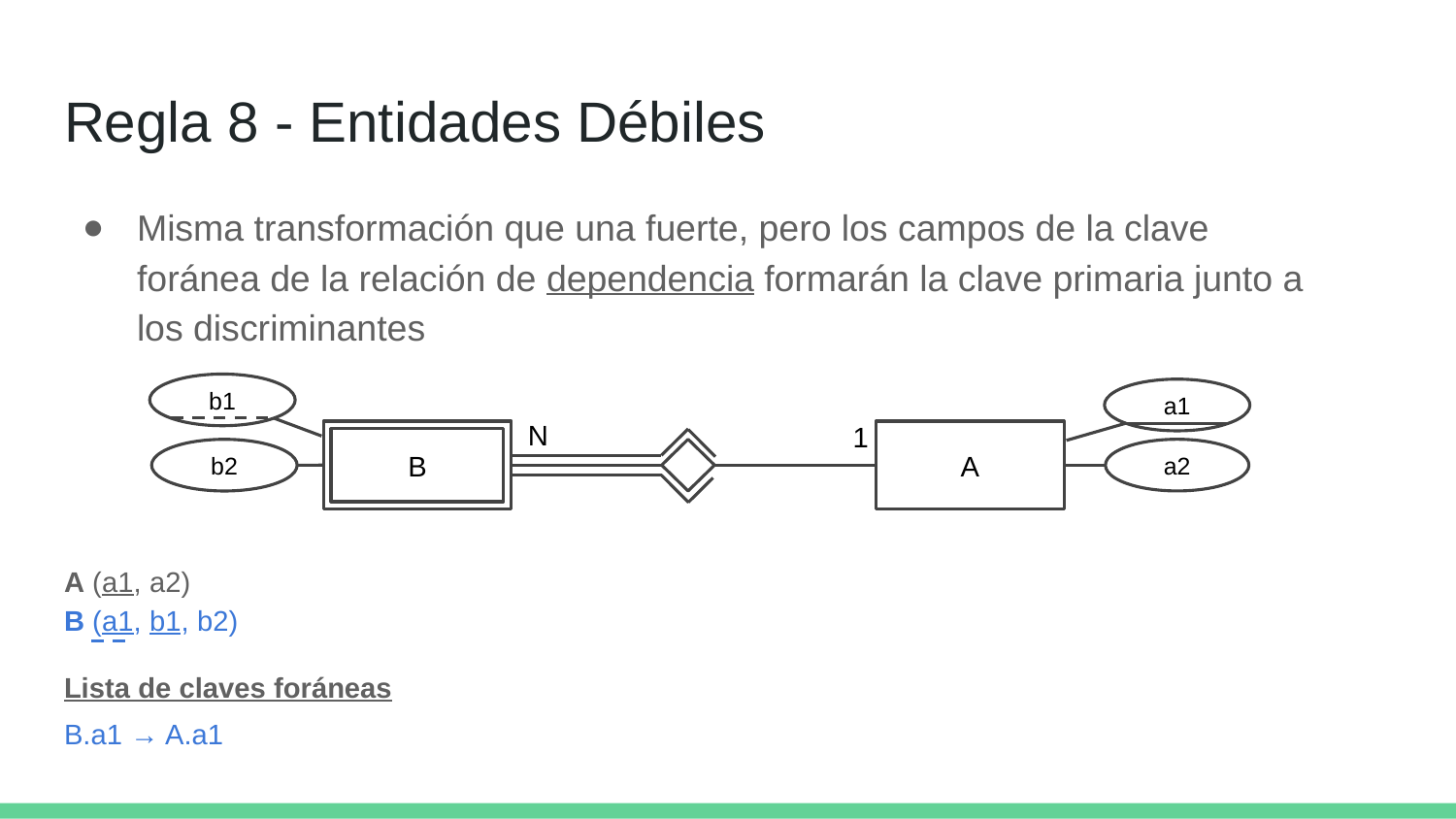

# Regla 8 - Entidades Débiles
Misma transformación que una fuerte, pero los campos de la clave foránea de la relación de dependencia formarán la clave primaria junto a los discriminantes

b1
a1
N
1
B
A

a2
b2
A (a1, a2)
B (a1, b1, b2)
Lista de claves foráneas
B.a1 → A.a1